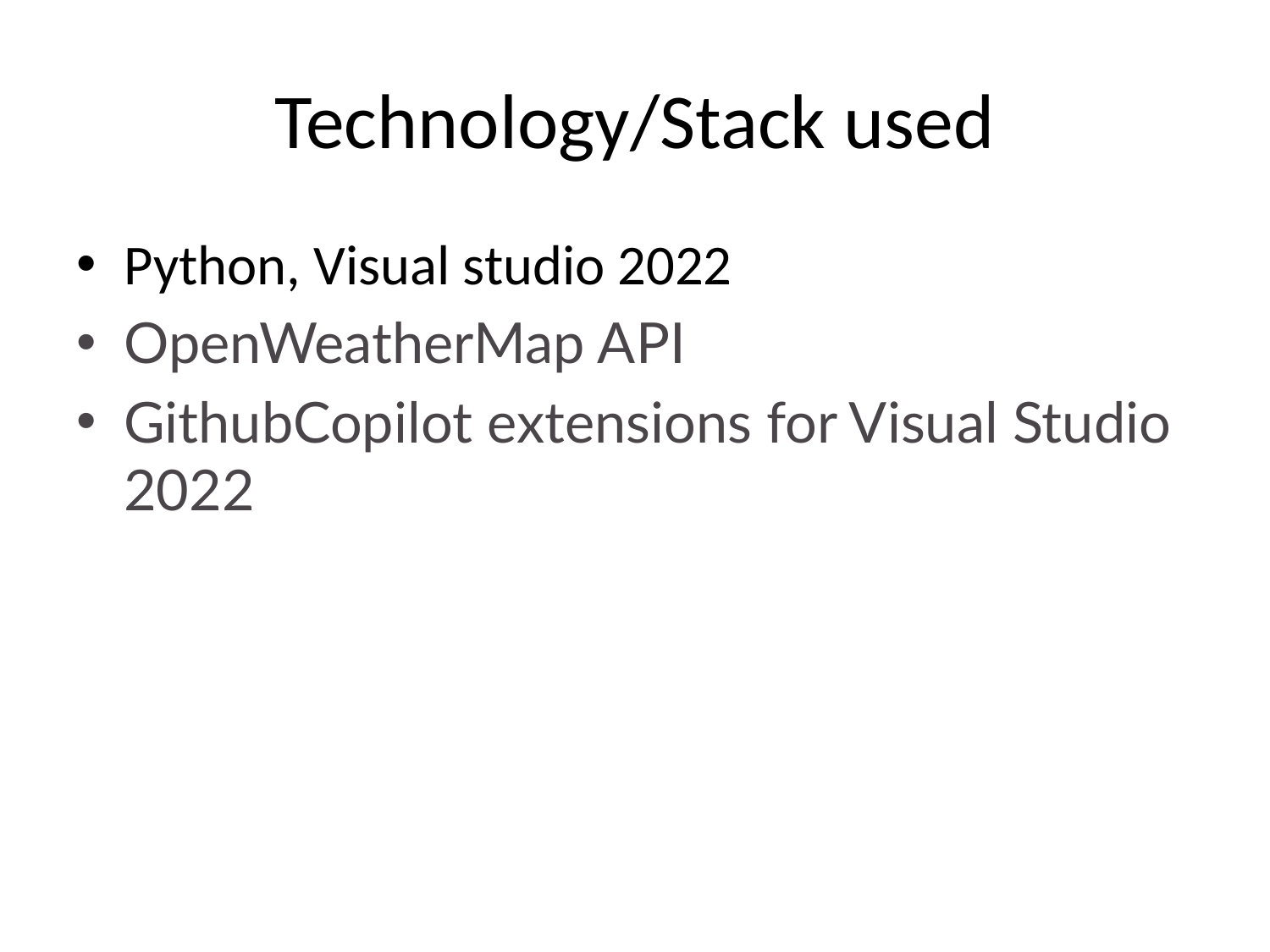

# Technology/Stack used
Python, Visual studio 2022
OpenWeatherMap API
GithubCopilot extensions for Visual Studio 2022